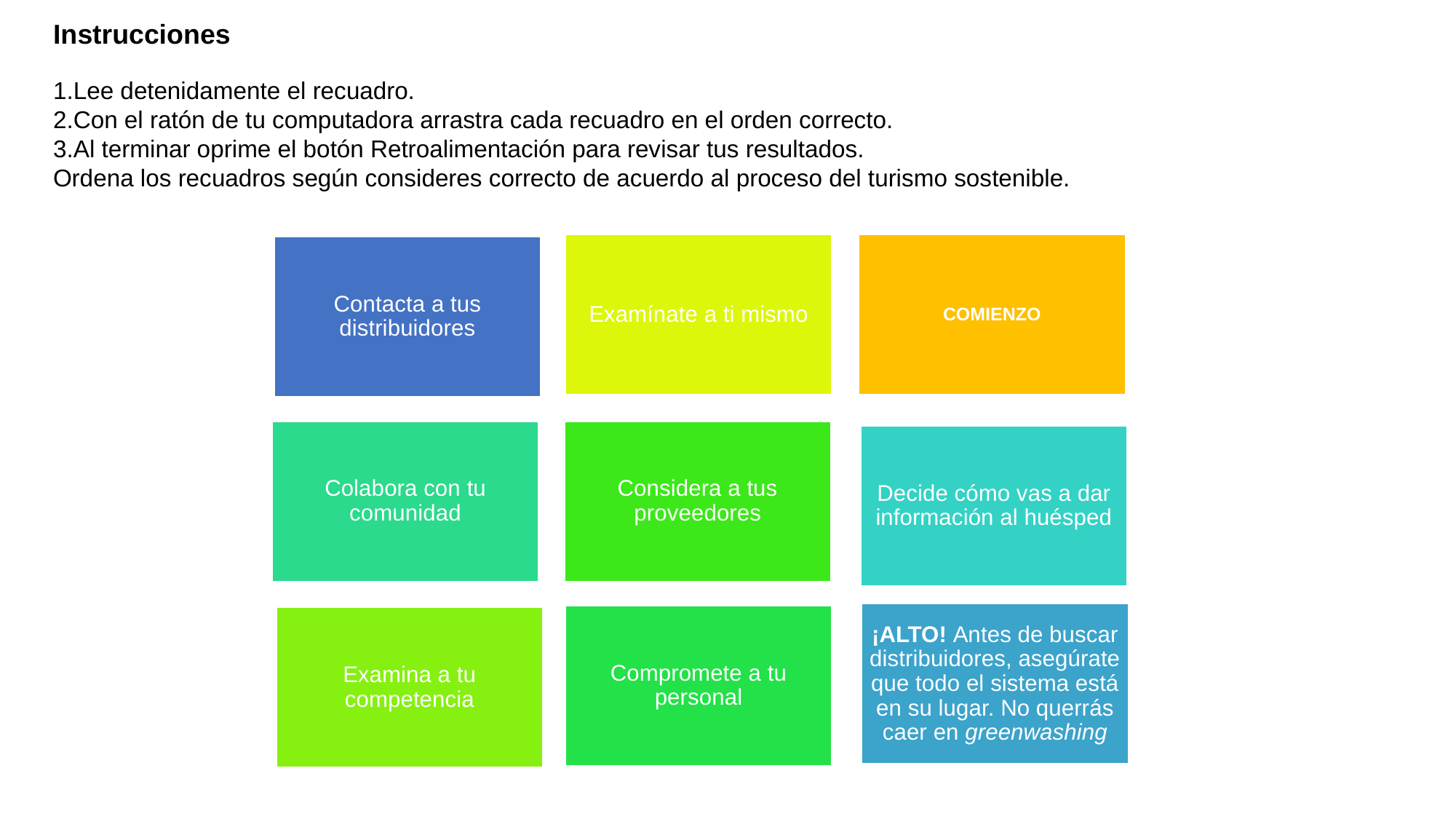

Instrucciones

Lee detenidamente el recuadro.
Con el ratón de tu computadora arrastra cada recuadro en el orden correcto.
Al terminar oprime el botón Retroalimentación para revisar tus resultados.
Ordena los recuadros según consideres correcto de acuerdo al proceso del turismo sostenible.

Examínate a ti mismo
COMIENZO
Contacta a tus distribuidores
Colabora con tu comunidad
Considera a tus proveedores
Decide cómo vas a dar información al huésped
¡ALTO! Antes de buscar distribuidores, asegúrate que todo el sistema está en su lugar. No querrás caer en greenwashing

Compromete a tu personal
Examina a tu competencia